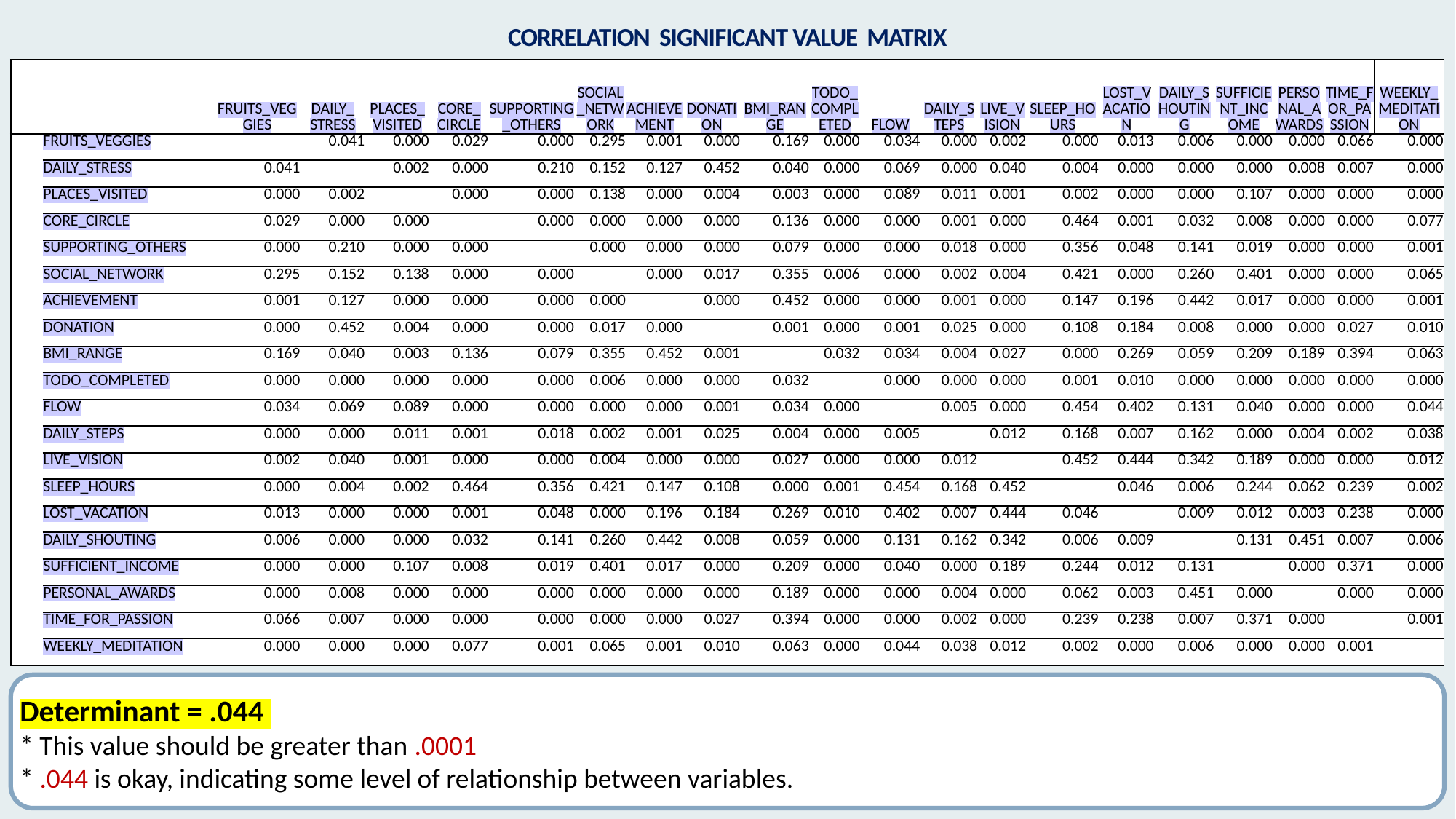

# Correlation Significant value Matrix
|  |  | FRUITS\_VEGGIES | DAILY\_ STRESS | PLACES\_ VISITED | CORE\_ CIRCLE | SUPPORTING\_OTHERS | SOCIAL\_NETWORK | ACHIEVEMENT | DONATION | BMI\_RANGE | TODO\_COMPLETED | FLOW | DAILY\_STEPS | LIVE\_VISION | SLEEP\_HOURS | LOST\_VACATION | DAILY\_SHOUTING | SUFFICIENT\_INCOME | PERSONAL\_AWARDS | TIME\_FOR\_PASSION | WEEKLY\_MEDITATION |
| --- | --- | --- | --- | --- | --- | --- | --- | --- | --- | --- | --- | --- | --- | --- | --- | --- | --- | --- | --- | --- | --- |
|  | FRUITS\_VEGGIES |  | 0.041 | 0.000 | 0.029 | 0.000 | 0.295 | 0.001 | 0.000 | 0.169 | 0.000 | 0.034 | 0.000 | 0.002 | 0.000 | 0.013 | 0.006 | 0.000 | 0.000 | 0.066 | 0.000 |
|  | DAILY\_STRESS | 0.041 |  | 0.002 | 0.000 | 0.210 | 0.152 | 0.127 | 0.452 | 0.040 | 0.000 | 0.069 | 0.000 | 0.040 | 0.004 | 0.000 | 0.000 | 0.000 | 0.008 | 0.007 | 0.000 |
|  | PLACES\_VISITED | 0.000 | 0.002 |  | 0.000 | 0.000 | 0.138 | 0.000 | 0.004 | 0.003 | 0.000 | 0.089 | 0.011 | 0.001 | 0.002 | 0.000 | 0.000 | 0.107 | 0.000 | 0.000 | 0.000 |
|  | CORE\_CIRCLE | 0.029 | 0.000 | 0.000 |  | 0.000 | 0.000 | 0.000 | 0.000 | 0.136 | 0.000 | 0.000 | 0.001 | 0.000 | 0.464 | 0.001 | 0.032 | 0.008 | 0.000 | 0.000 | 0.077 |
|  | SUPPORTING\_OTHERS | 0.000 | 0.210 | 0.000 | 0.000 |  | 0.000 | 0.000 | 0.000 | 0.079 | 0.000 | 0.000 | 0.018 | 0.000 | 0.356 | 0.048 | 0.141 | 0.019 | 0.000 | 0.000 | 0.001 |
|  | SOCIAL\_NETWORK | 0.295 | 0.152 | 0.138 | 0.000 | 0.000 |  | 0.000 | 0.017 | 0.355 | 0.006 | 0.000 | 0.002 | 0.004 | 0.421 | 0.000 | 0.260 | 0.401 | 0.000 | 0.000 | 0.065 |
|  | ACHIEVEMENT | 0.001 | 0.127 | 0.000 | 0.000 | 0.000 | 0.000 |  | 0.000 | 0.452 | 0.000 | 0.000 | 0.001 | 0.000 | 0.147 | 0.196 | 0.442 | 0.017 | 0.000 | 0.000 | 0.001 |
|  | DONATION | 0.000 | 0.452 | 0.004 | 0.000 | 0.000 | 0.017 | 0.000 |  | 0.001 | 0.000 | 0.001 | 0.025 | 0.000 | 0.108 | 0.184 | 0.008 | 0.000 | 0.000 | 0.027 | 0.010 |
|  | BMI\_RANGE | 0.169 | 0.040 | 0.003 | 0.136 | 0.079 | 0.355 | 0.452 | 0.001 |  | 0.032 | 0.034 | 0.004 | 0.027 | 0.000 | 0.269 | 0.059 | 0.209 | 0.189 | 0.394 | 0.063 |
|  | TODO\_COMPLETED | 0.000 | 0.000 | 0.000 | 0.000 | 0.000 | 0.006 | 0.000 | 0.000 | 0.032 |  | 0.000 | 0.000 | 0.000 | 0.001 | 0.010 | 0.000 | 0.000 | 0.000 | 0.000 | 0.000 |
|  | FLOW | 0.034 | 0.069 | 0.089 | 0.000 | 0.000 | 0.000 | 0.000 | 0.001 | 0.034 | 0.000 |  | 0.005 | 0.000 | 0.454 | 0.402 | 0.131 | 0.040 | 0.000 | 0.000 | 0.044 |
|  | DAILY\_STEPS | 0.000 | 0.000 | 0.011 | 0.001 | 0.018 | 0.002 | 0.001 | 0.025 | 0.004 | 0.000 | 0.005 |  | 0.012 | 0.168 | 0.007 | 0.162 | 0.000 | 0.004 | 0.002 | 0.038 |
|  | LIVE\_VISION | 0.002 | 0.040 | 0.001 | 0.000 | 0.000 | 0.004 | 0.000 | 0.000 | 0.027 | 0.000 | 0.000 | 0.012 |  | 0.452 | 0.444 | 0.342 | 0.189 | 0.000 | 0.000 | 0.012 |
|  | SLEEP\_HOURS | 0.000 | 0.004 | 0.002 | 0.464 | 0.356 | 0.421 | 0.147 | 0.108 | 0.000 | 0.001 | 0.454 | 0.168 | 0.452 |  | 0.046 | 0.006 | 0.244 | 0.062 | 0.239 | 0.002 |
|  | LOST\_VACATION | 0.013 | 0.000 | 0.000 | 0.001 | 0.048 | 0.000 | 0.196 | 0.184 | 0.269 | 0.010 | 0.402 | 0.007 | 0.444 | 0.046 |  | 0.009 | 0.012 | 0.003 | 0.238 | 0.000 |
|  | DAILY\_SHOUTING | 0.006 | 0.000 | 0.000 | 0.032 | 0.141 | 0.260 | 0.442 | 0.008 | 0.059 | 0.000 | 0.131 | 0.162 | 0.342 | 0.006 | 0.009 |  | 0.131 | 0.451 | 0.007 | 0.006 |
|  | SUFFICIENT\_INCOME | 0.000 | 0.000 | 0.107 | 0.008 | 0.019 | 0.401 | 0.017 | 0.000 | 0.209 | 0.000 | 0.040 | 0.000 | 0.189 | 0.244 | 0.012 | 0.131 |  | 0.000 | 0.371 | 0.000 |
|  | PERSONAL\_AWARDS | 0.000 | 0.008 | 0.000 | 0.000 | 0.000 | 0.000 | 0.000 | 0.000 | 0.189 | 0.000 | 0.000 | 0.004 | 0.000 | 0.062 | 0.003 | 0.451 | 0.000 |  | 0.000 | 0.000 |
|  | TIME\_FOR\_PASSION | 0.066 | 0.007 | 0.000 | 0.000 | 0.000 | 0.000 | 0.000 | 0.027 | 0.394 | 0.000 | 0.000 | 0.002 | 0.000 | 0.239 | 0.238 | 0.007 | 0.371 | 0.000 |  | 0.001 |
|  | WEEKLY\_MEDITATION | 0.000 | 0.000 | 0.000 | 0.077 | 0.001 | 0.065 | 0.001 | 0.010 | 0.063 | 0.000 | 0.044 | 0.038 | 0.012 | 0.002 | 0.000 | 0.006 | 0.000 | 0.000 | 0.001 |  |

Determinant = .044
* This value should be greater than .0001
* .044 is okay, indicating some level of relationship between variables.